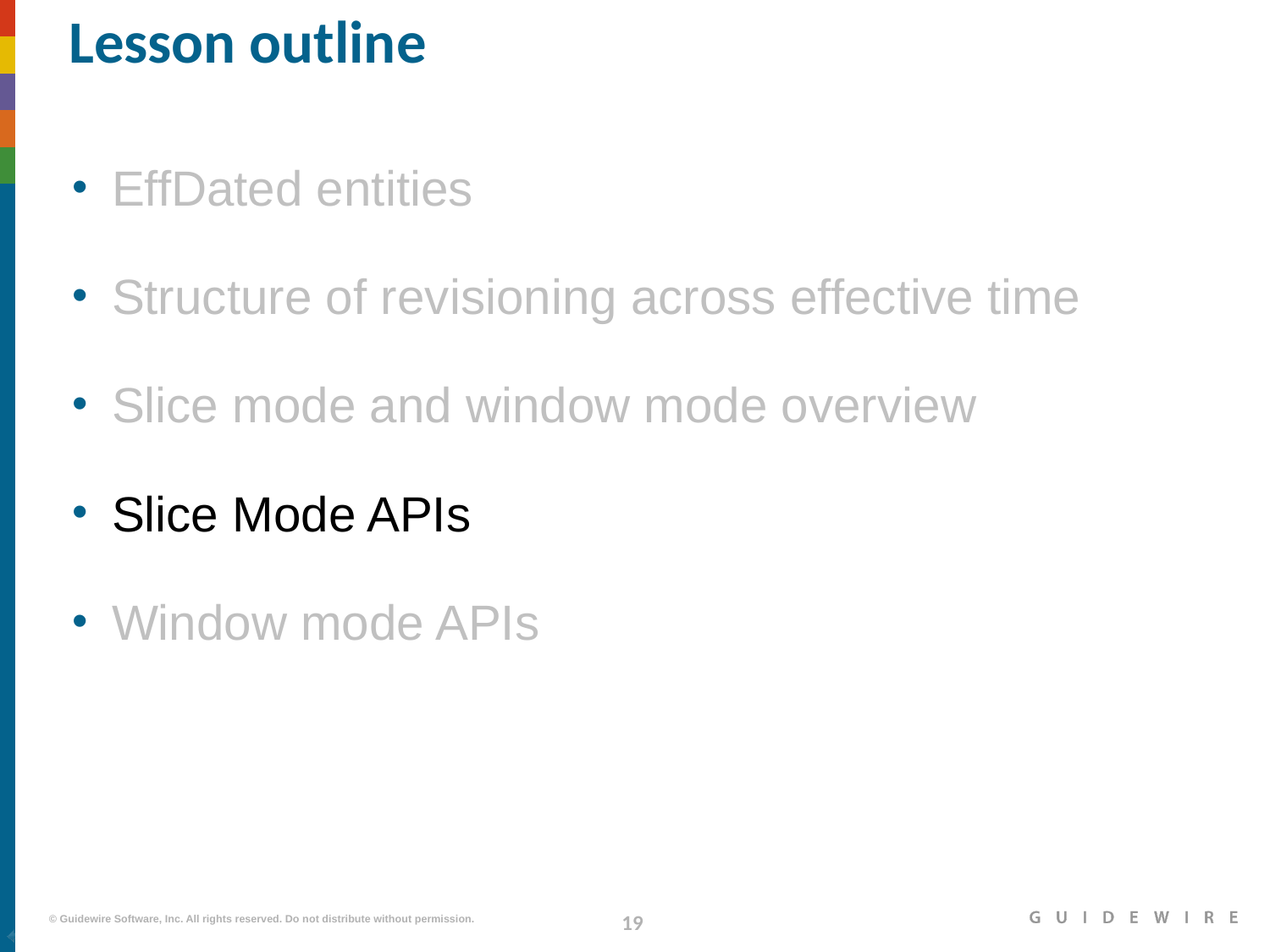

# Lesson outline
EffDated entities
Structure of revisioning across effective time
Slice mode and window mode overview
Slice Mode APIs
Window mode APIs